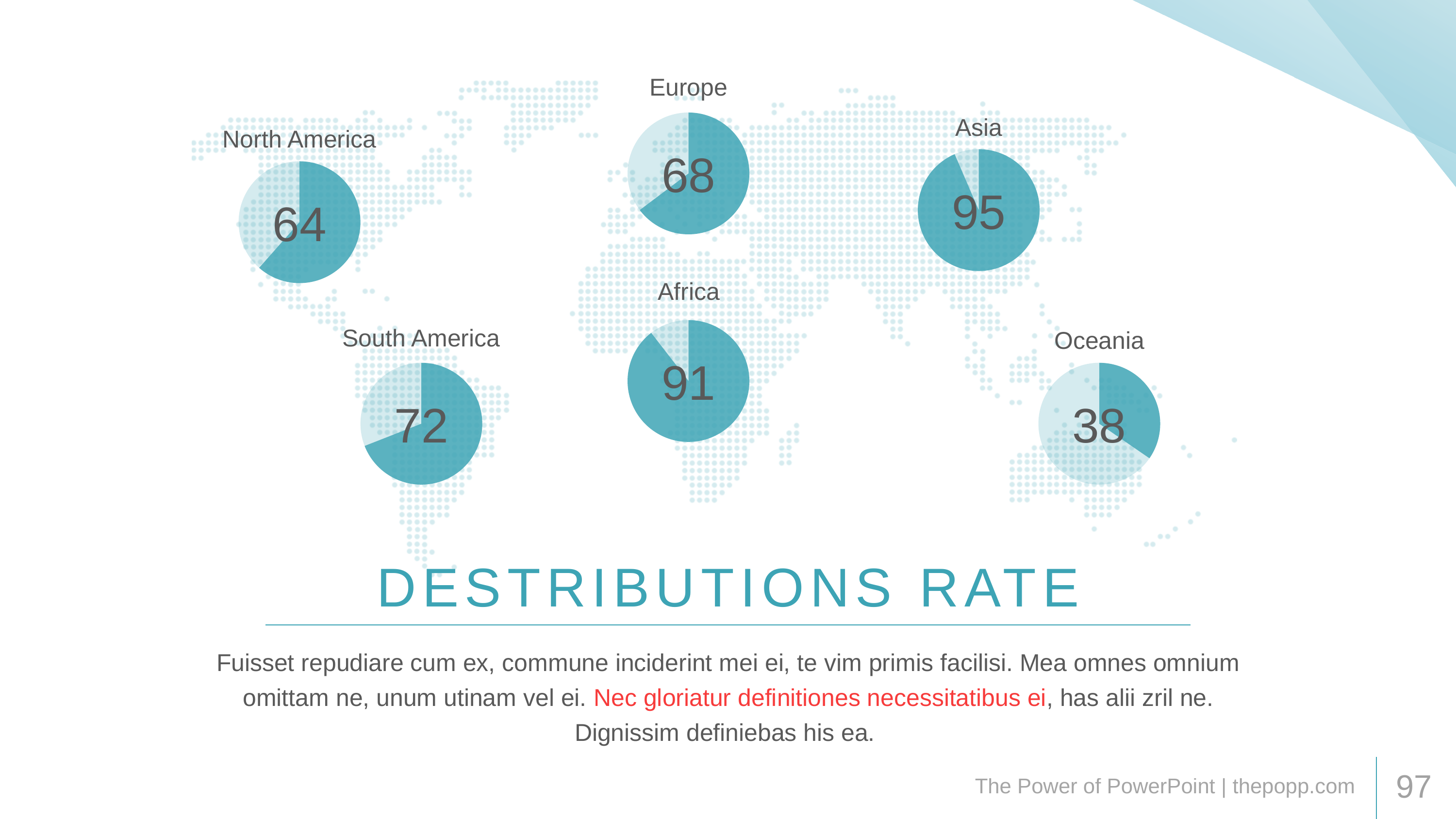

Europe
Asia

North America
68

95
64
Africa
South America

Oceania
91

38
72
DESTRIBUTIONS RATE
Fuisset repudiare cum ex, commune inciderint mei ei, te vim primis facilisi. Mea omnes omnium omittam ne, unum utinam vel ei. Nec gloriatur definitiones necessitatibus ei, has alii zril ne.
Dignissim definiebas his ea.
The Power of PowerPoint | thepopp.com
97